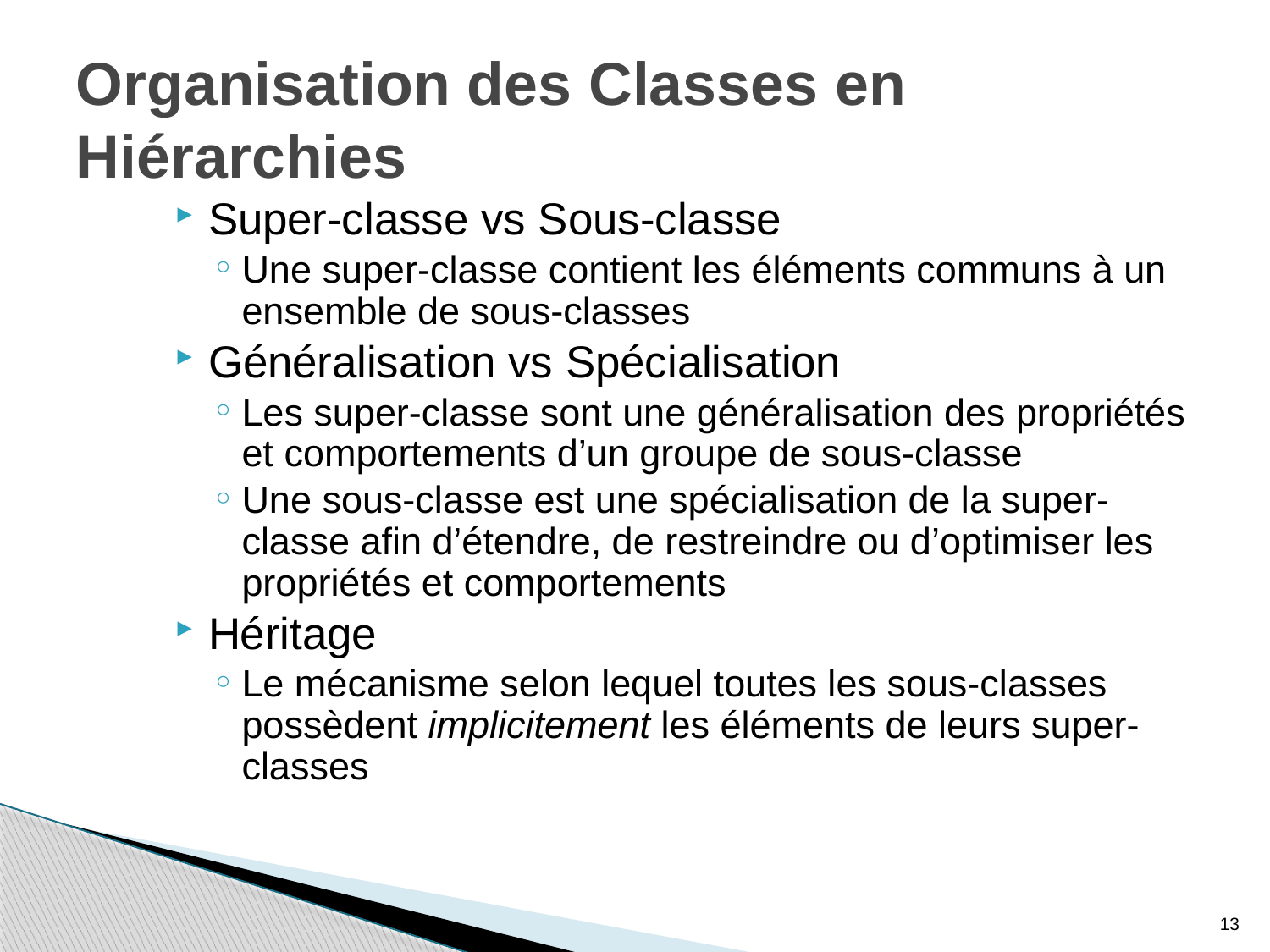

# Organisation des Classes en Hiérarchies
Super-classe vs Sous-classe
Une super-classe contient les éléments communs à un ensemble de sous-classes
Généralisation vs Spécialisation
Les super-classe sont une généralisation des propriétés et comportements d’un groupe de sous-classe
Une sous-classe est une spécialisation de la super-classe afin d’étendre, de restreindre ou d’optimiser les propriétés et comportements
Héritage
Le mécanisme selon lequel toutes les sous-classes possèdent implicitement les éléments de leurs super-classes
13